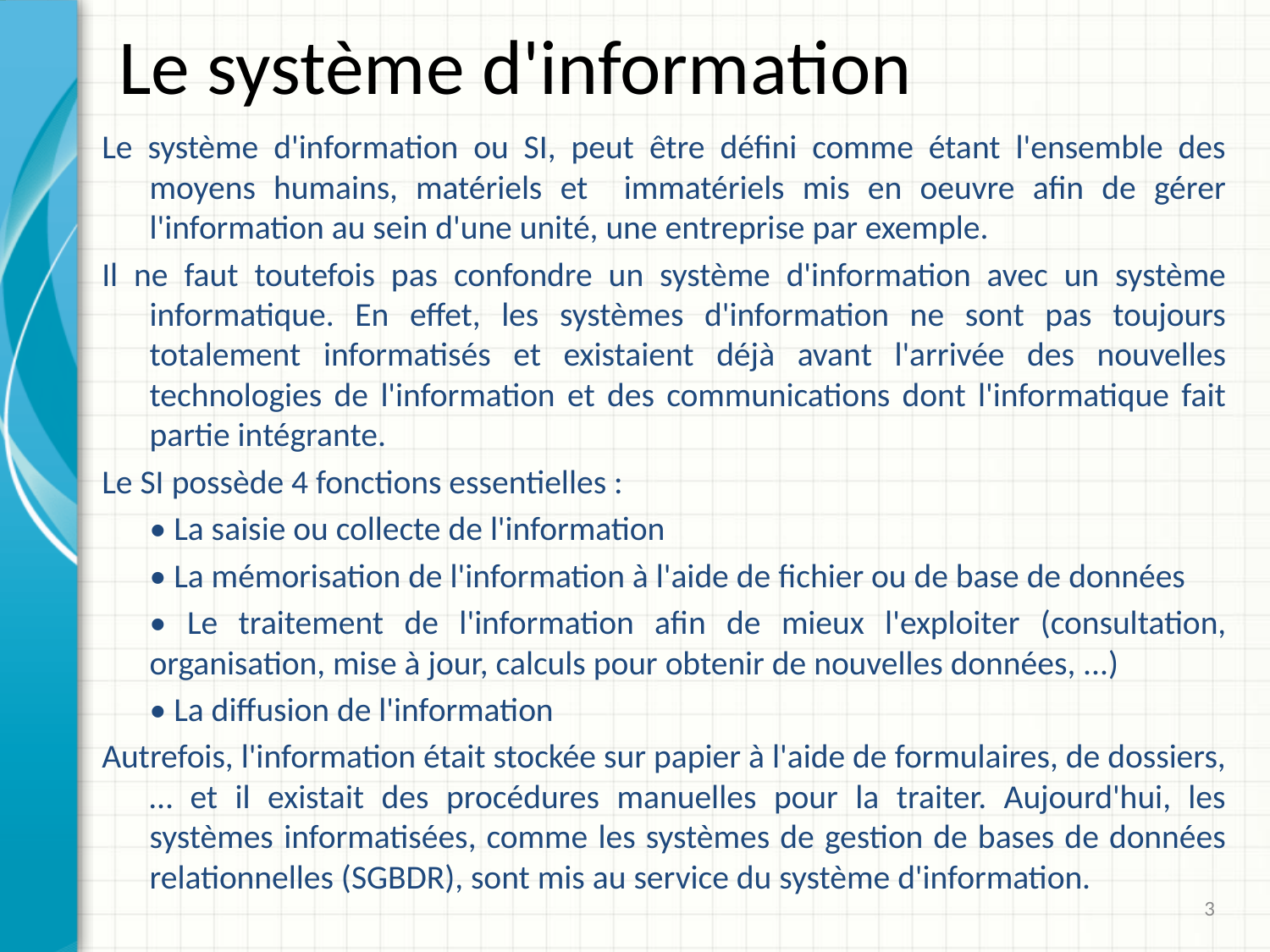

# Le système d'information
Le système d'information ou SI, peut être défini comme étant l'ensemble des moyens humains, matériels et  immatériels mis en oeuvre afin de gérer l'information au sein d'une unité, une entreprise par exemple.
Il ne faut toutefois pas confondre un système d'information avec un système informatique. En effet, les systèmes d'information ne sont pas toujours totalement informatisés et existaient déjà avant l'arrivée des nouvelles technologies de l'information et des communications dont l'informatique fait partie intégrante.
Le SI possède 4 fonctions essentielles :
	• La saisie ou collecte de l'information
	• La mémorisation de l'information à l'aide de fichier ou de base de données
	• Le traitement de l'information afin de mieux l'exploiter (consultation, organisation, mise à jour, calculs pour obtenir de nouvelles données, ...)
	• La diffusion de l'information
Autrefois, l'information était stockée sur papier à l'aide de formulaires, de dossiers, … et il existait des procédures manuelles pour la traiter. Aujourd'hui, les systèmes informatisées, comme les systèmes de gestion de bases de données relationnelles (SGBDR), sont mis au service du système d'information.
3